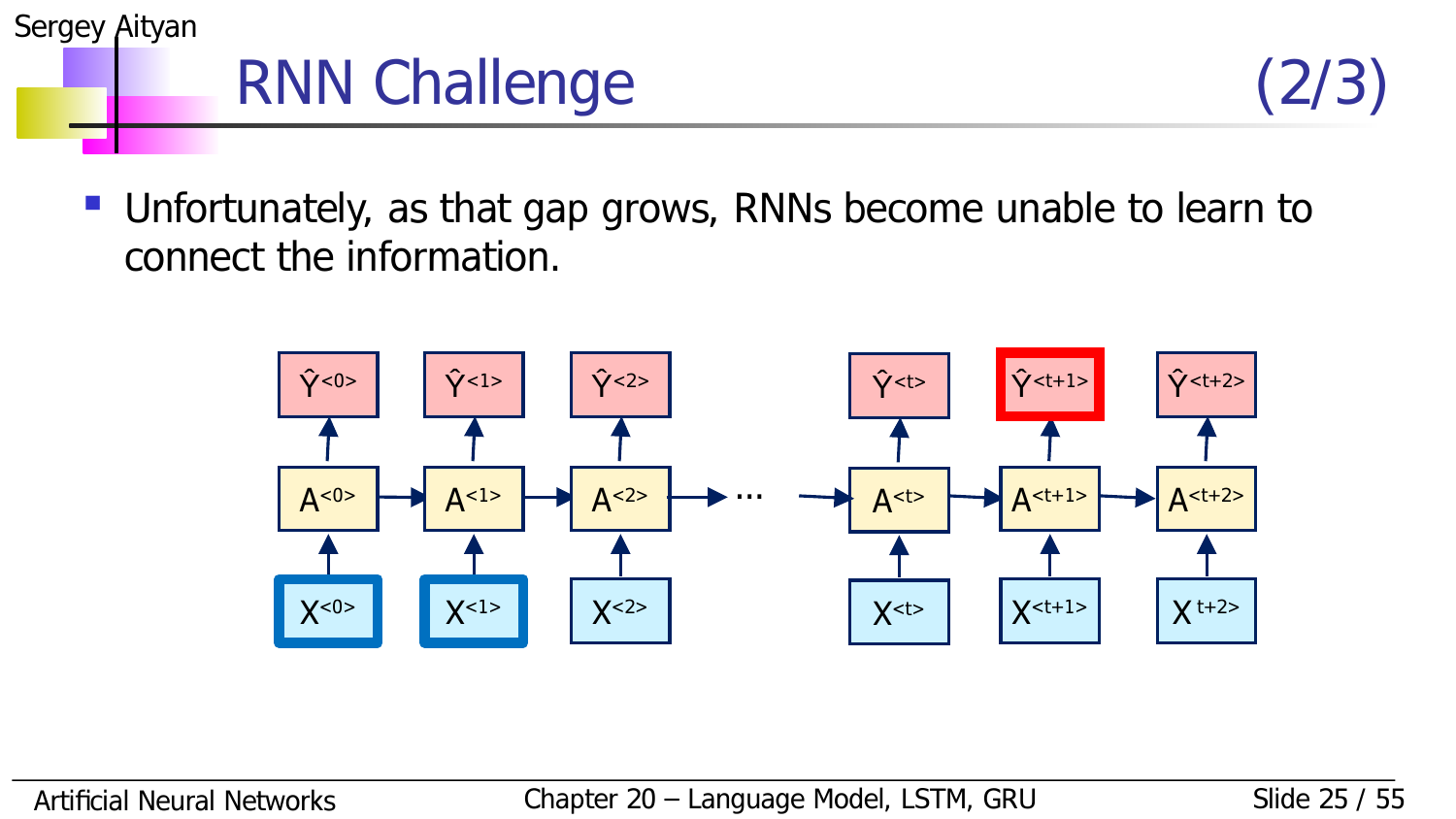

# RNN Challenge					(2/3)
Unfortunately, as that gap grows, RNNs become unable to learn to connect the information.
Ŷ<0>
A<0>
X<0>
Ŷ<1>
A<1>
X<1>
Ŷ<2>
A<2>
X<2>
Ŷ<t+1>
A<t+1>
X<t+1>
Ŷ<t+2>
A<t+2>
X t+2>
Ŷ<t>
A<t>
X<t>
…